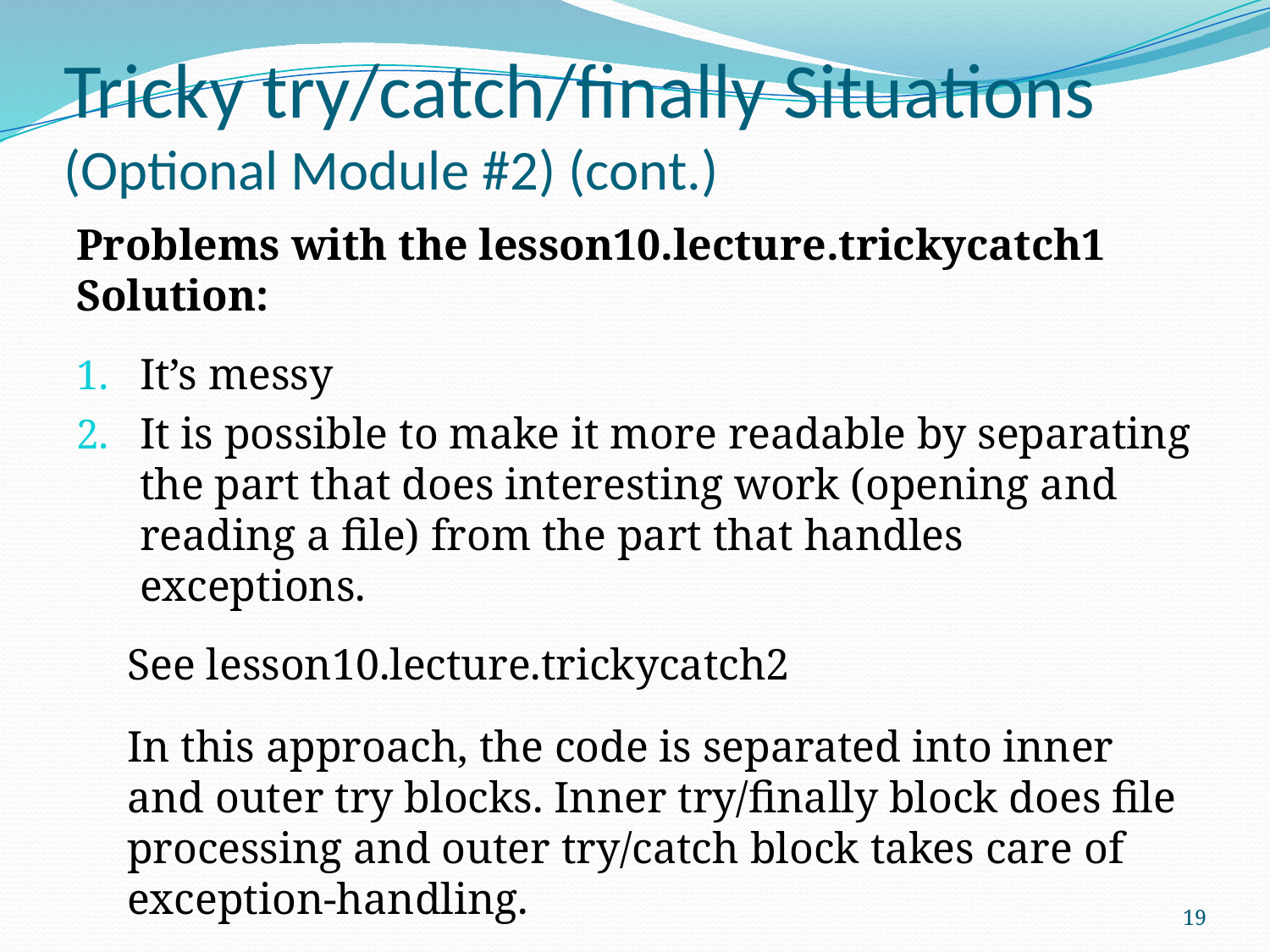

# Tricky try/catch/finally Situations (Optional Module #2) (cont.)
Problems with the lesson10.lecture.trickycatch1 Solution:

It’s messy
It is possible to make it more readable by separating the part that does interesting work (opening and reading a file) from the part that handles exceptions.

See lesson10.lecture.trickycatch2

In this approach, the code is separated into inner and outer try blocks. Inner try/finally block does file processing and outer try/catch block takes care of exception-handling.
19